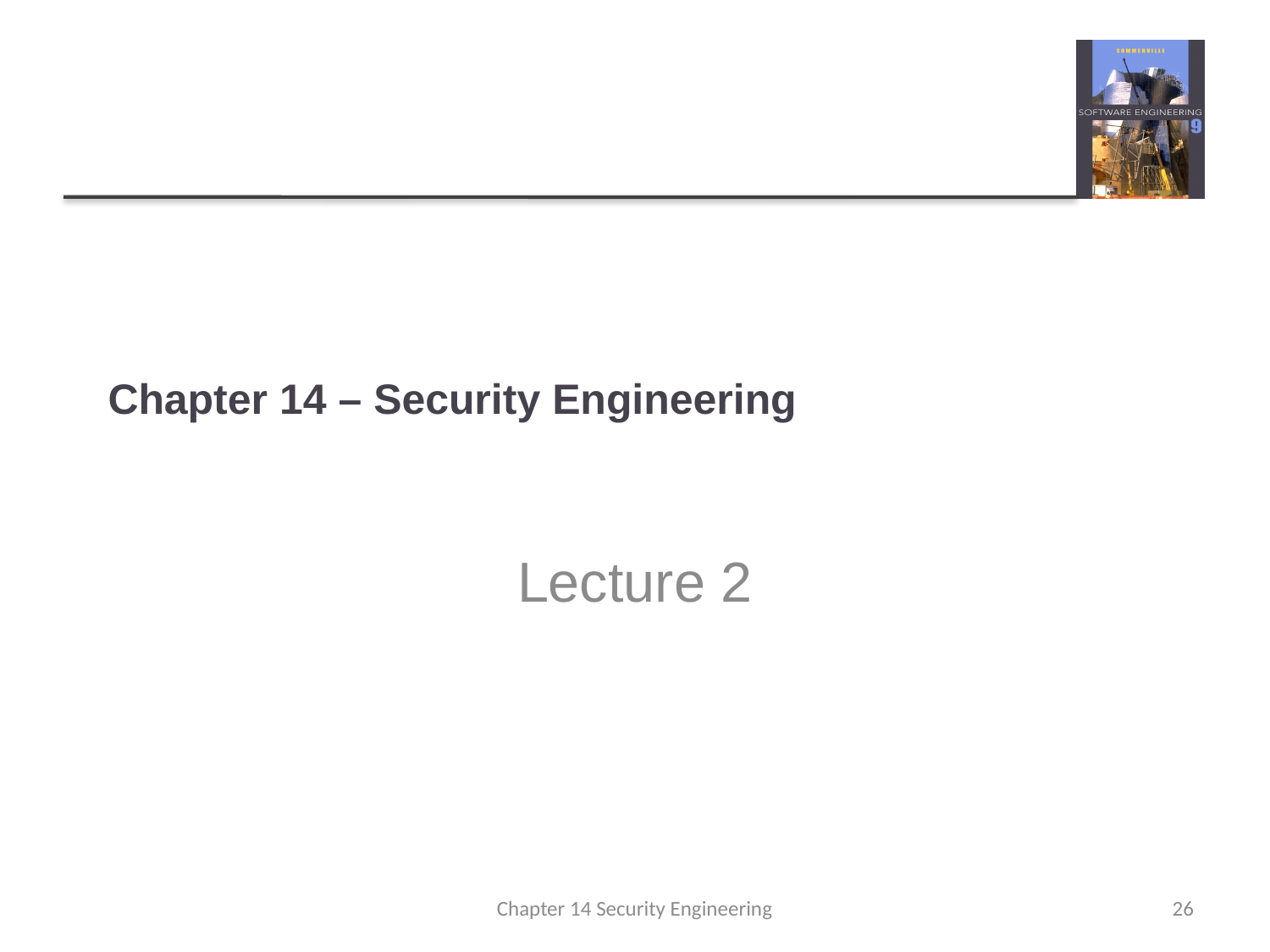

# Chapter 14 – Security Engineering
Lecture 2
Chapter 14 Security Engineering
26